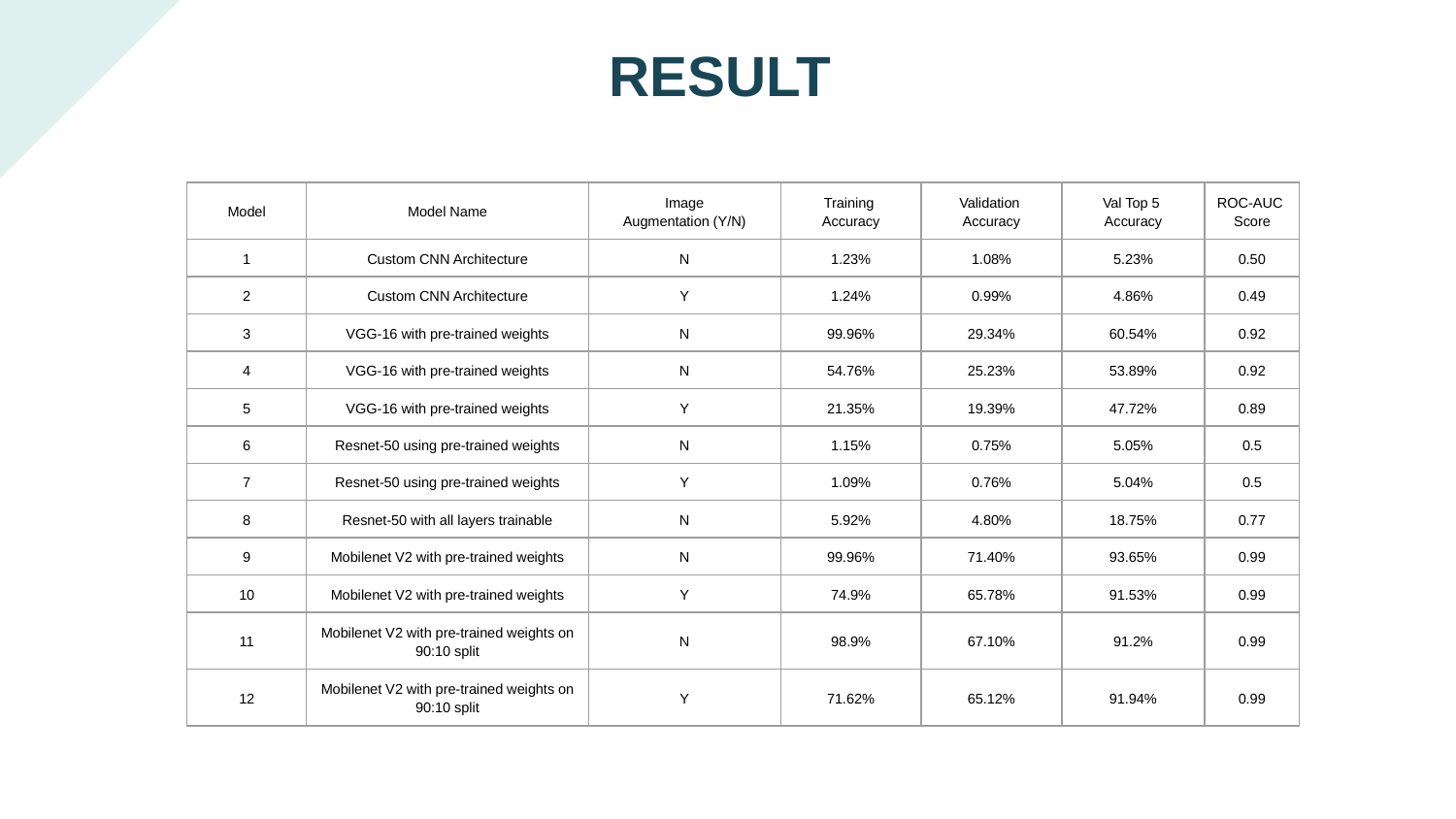

# RESULT
| Model | Model Name | Image Augmentation (Y/N) | Training Accuracy | Validation Accuracy | Val Top 5 Accuracy | ROC-AUC Score |
| --- | --- | --- | --- | --- | --- | --- |
| 1 | Custom CNN Architecture | N | 1.23% | 1.08% | 5.23% | 0.50 |
| 2 | Custom CNN Architecture | Y | 1.24% | 0.99% | 4.86% | 0.49 |
| 3 | VGG-16 with pre-trained weights | N | 99.96% | 29.34% | 60.54% | 0.92 |
| 4 | VGG-16 with pre-trained weights | N | 54.76% | 25.23% | 53.89% | 0.92 |
| 5 | VGG-16 with pre-trained weights | Y | 21.35% | 19.39% | 47.72% | 0.89 |
| 6 | Resnet-50 using pre-trained weights | N | 1.15% | 0.75% | 5.05% | 0.5 |
| 7 | Resnet-50 using pre-trained weights | Y | 1.09% | 0.76% | 5.04% | 0.5 |
| 8 | Resnet-50 with all layers trainable | N | 5.92% | 4.80% | 18.75% | 0.77 |
| 9 | Mobilenet V2 with pre-trained weights | N | 99.96% | 71.40% | 93.65% | 0.99 |
| 10 | Mobilenet V2 with pre-trained weights | Y | 74.9% | 65.78% | 91.53% | 0.99 |
| 11 | Mobilenet V2 with pre-trained weights on 90:10 split | N | 98.9% | 67.10% | 91.2% | 0.99 |
| 12 | Mobilenet V2 with pre-trained weights on 90:10 split | Y | 71.62% | 65.12% | 91.94% | 0.99 |